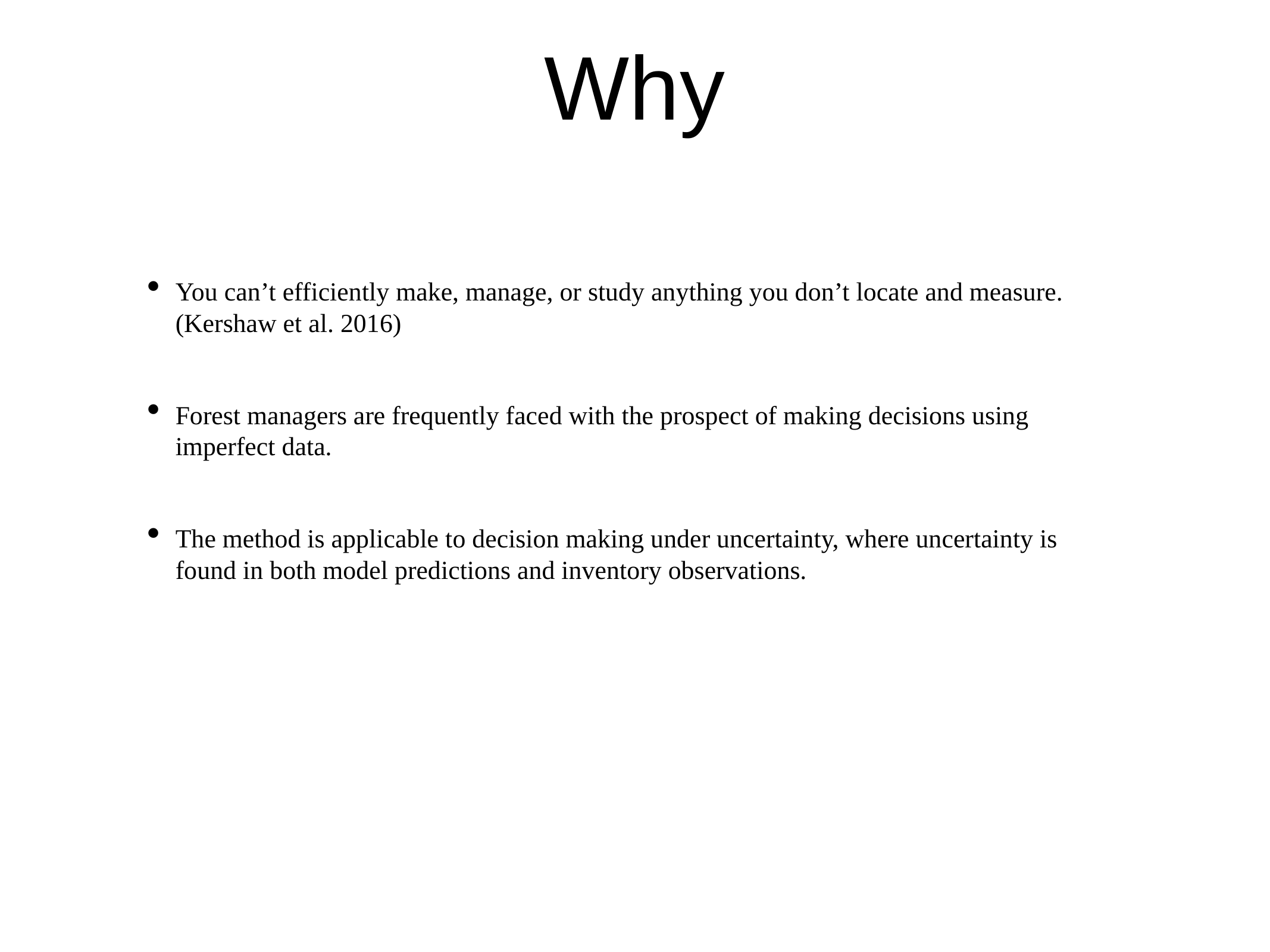

# Why
You can’t efficiently make, manage, or study anything you don’t locate and measure. (Kershaw et al. 2016)

Forest managers are frequently faced with the prospect of making decisions using imperfect data.

The method is applicable to decision making under uncertainty, where uncertainty is found in both model predictions and inventory observations.